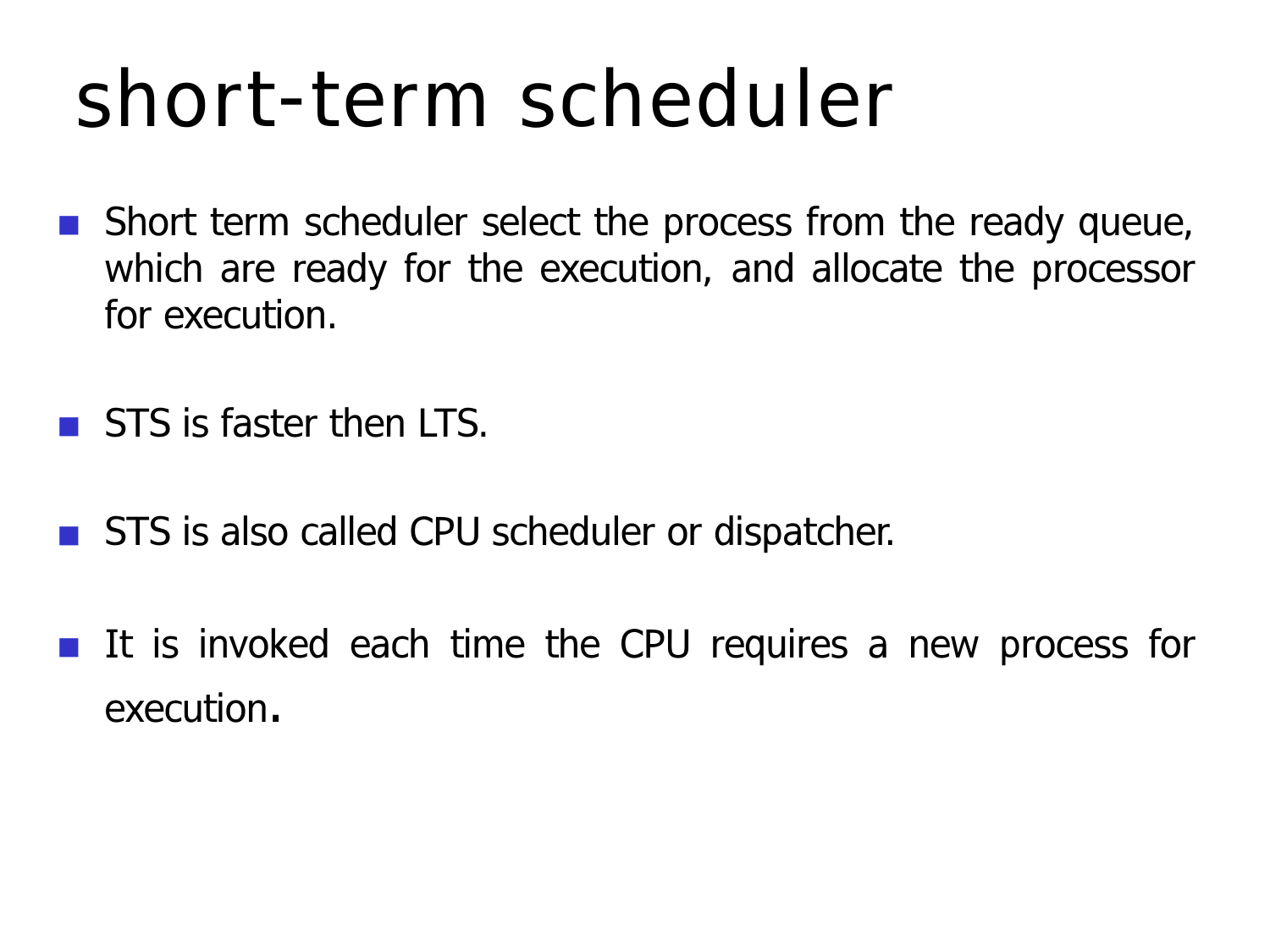

# short-term scheduler
Short term scheduler select the process from the ready queue, which are ready for the execution, and allocate the processor for execution.

STS is faster then LTS.

STS is also called CPU scheduler or dispatcher.

It is invoked each time the CPU requires a new process for execution.
45